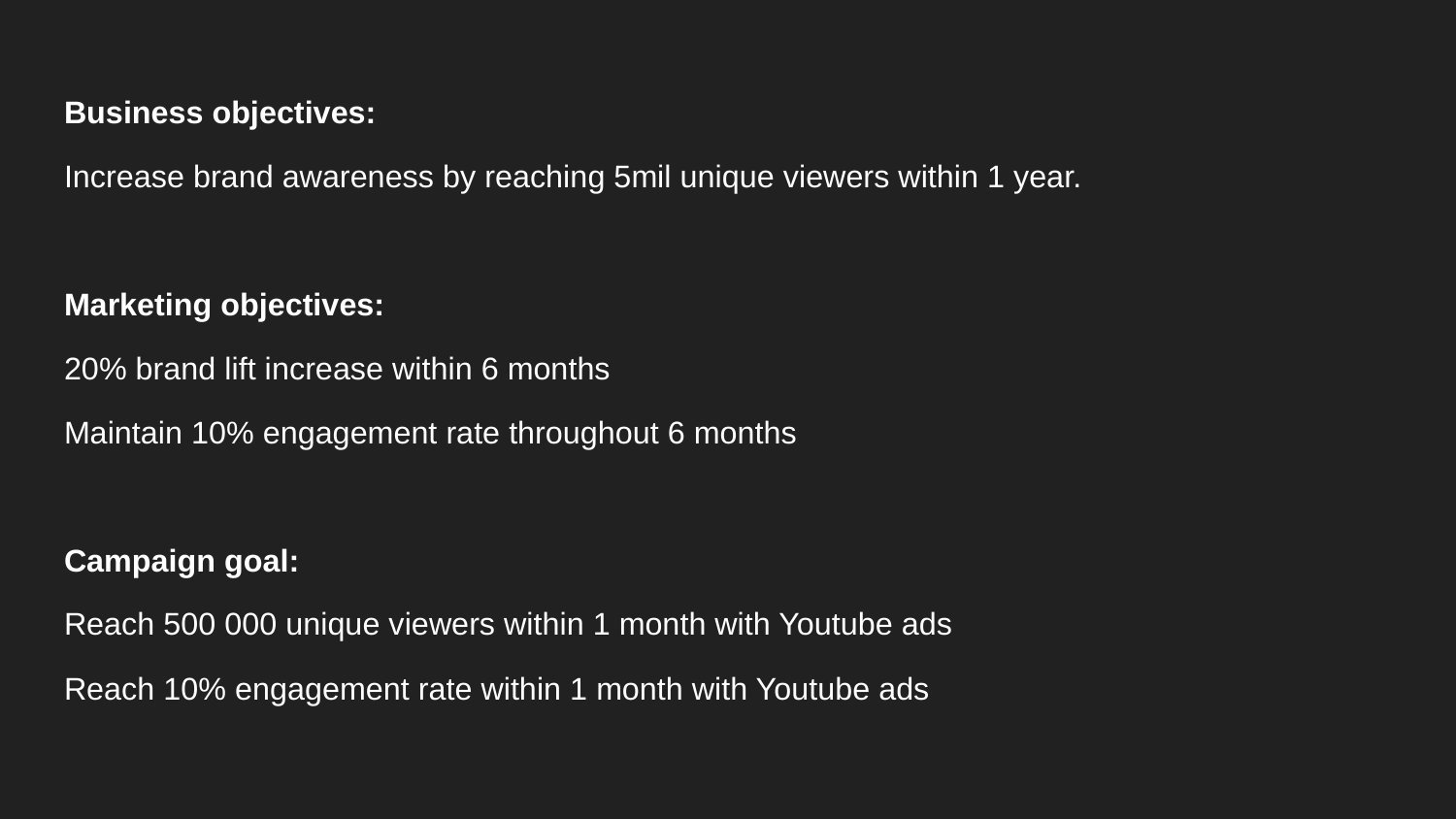

Business objectives:
Increase brand awareness by reaching 5mil unique viewers within 1 year.

Marketing objectives:
20% brand lift increase within 6 months
Maintain 10% engagement rate throughout 6 months

Campaign goal:
Reach 500 000 unique viewers within 1 month with Youtube ads
Reach 10% engagement rate within 1 month with Youtube ads